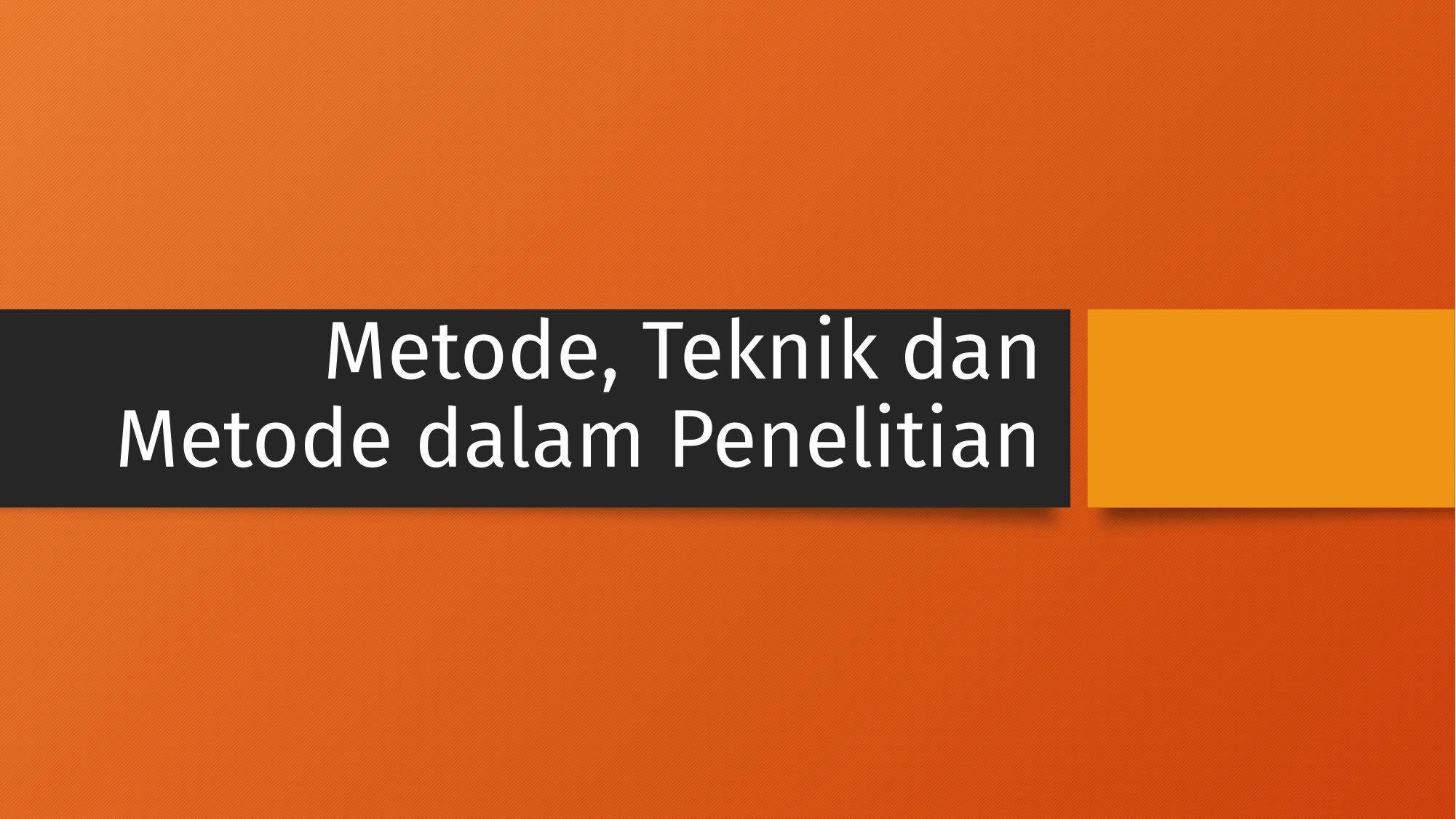

# Metode, Teknik dan Metode dalam Penelitian